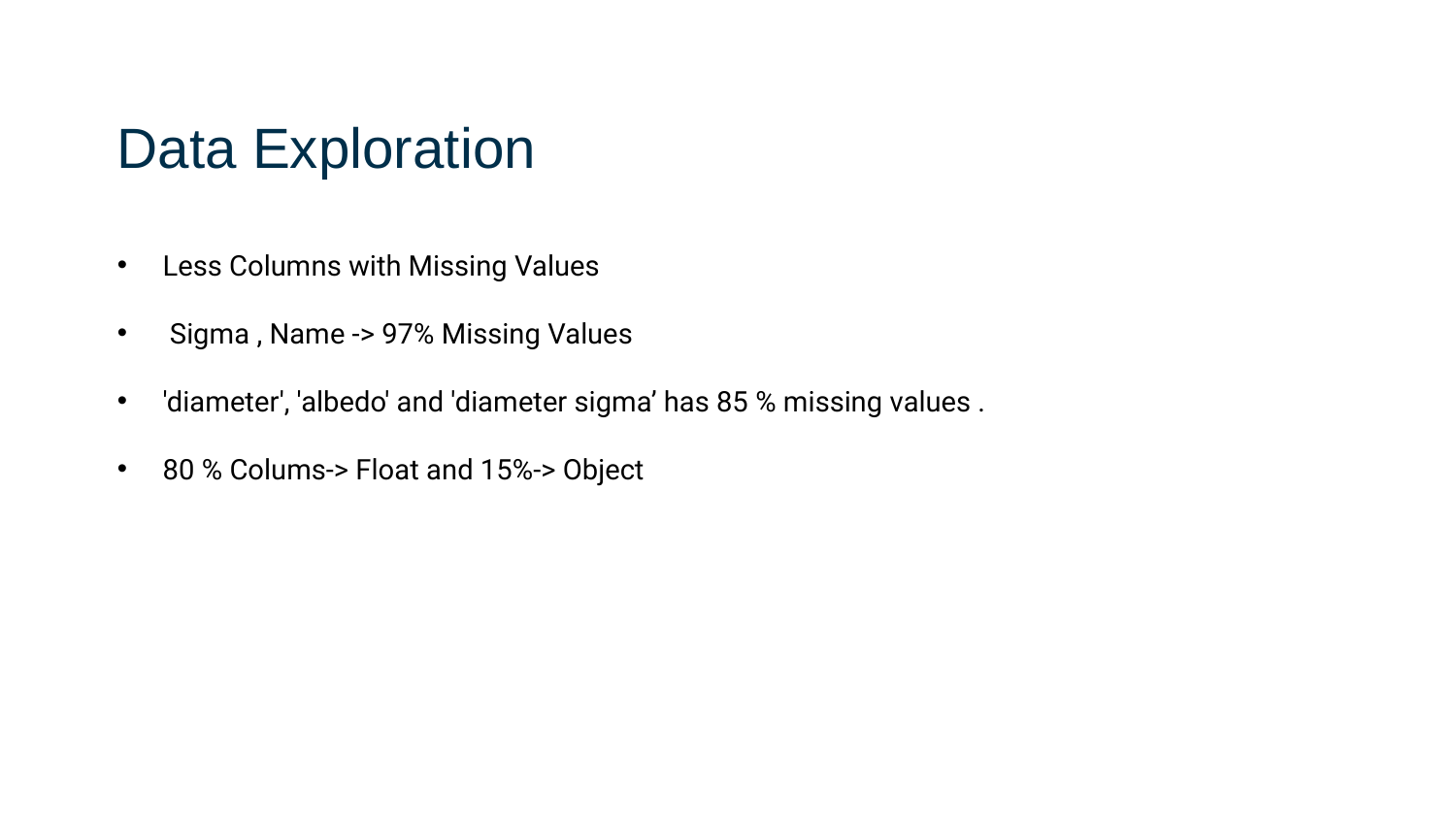

Data Exploration

Less Columns with Missing Values

 Sigma , Name -> 97% Missing Values

'diameter', 'albedo' and 'diameter sigma’ has 85 % missing values .

80 % Colums-> Float and 15%-> Object